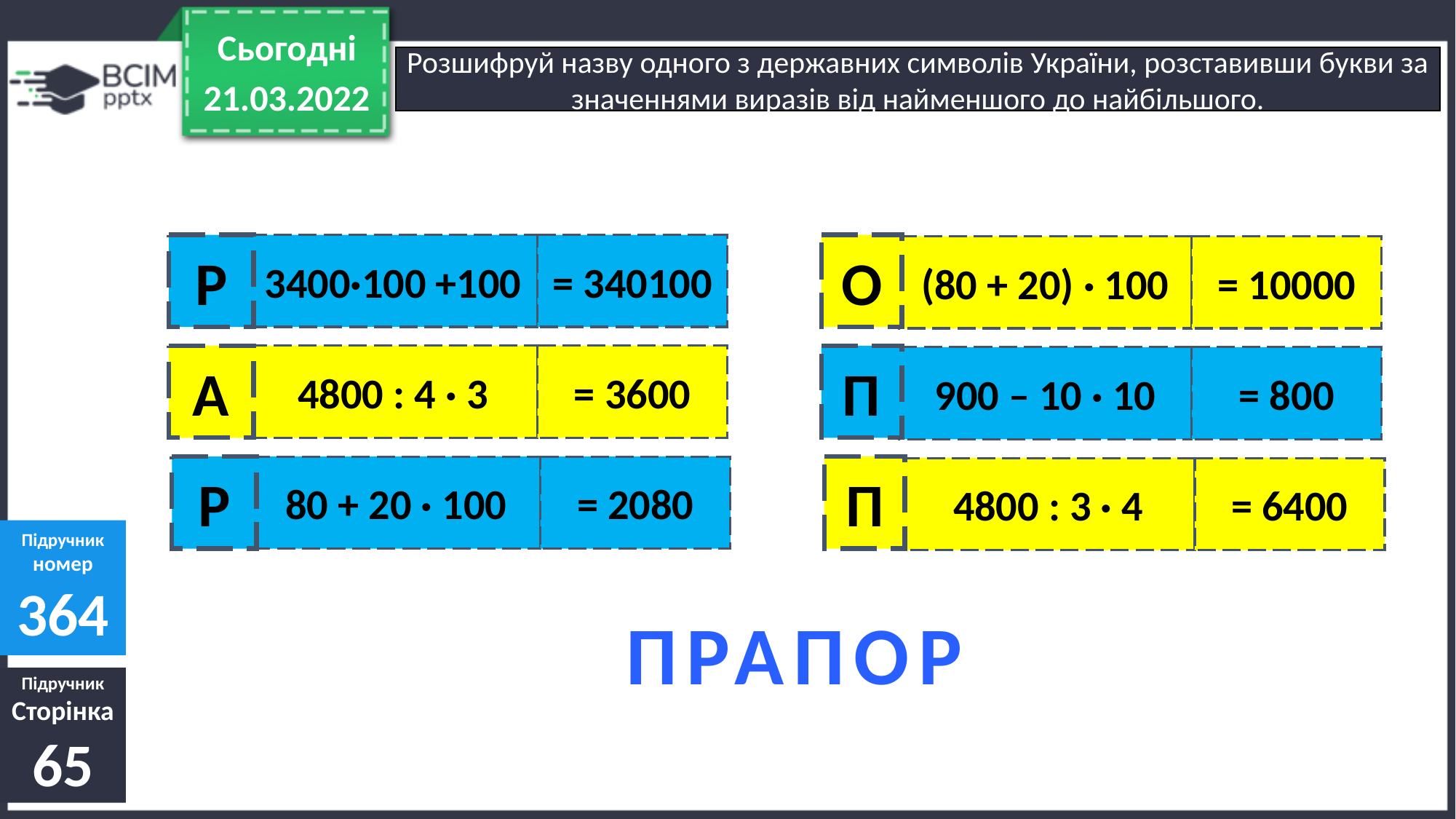

Сьогодні
Розшифруй назву одного з державних символів України, розставивши букви за значеннями виразів від найменшого до найбільшого.
21.03.2022
Р
3400·100 +100
= 340100
О
(80 + 20) · 100
= 10000
А
4800 : 4 · 3
= 3600
П
900 – 10 · 10
= 800
Р
80 + 20 · 100
= 2080
П
4800 : 3 · 4
= 6400
Підручник
номер
364
ПРАПОР
Підручник
Сторінка
65